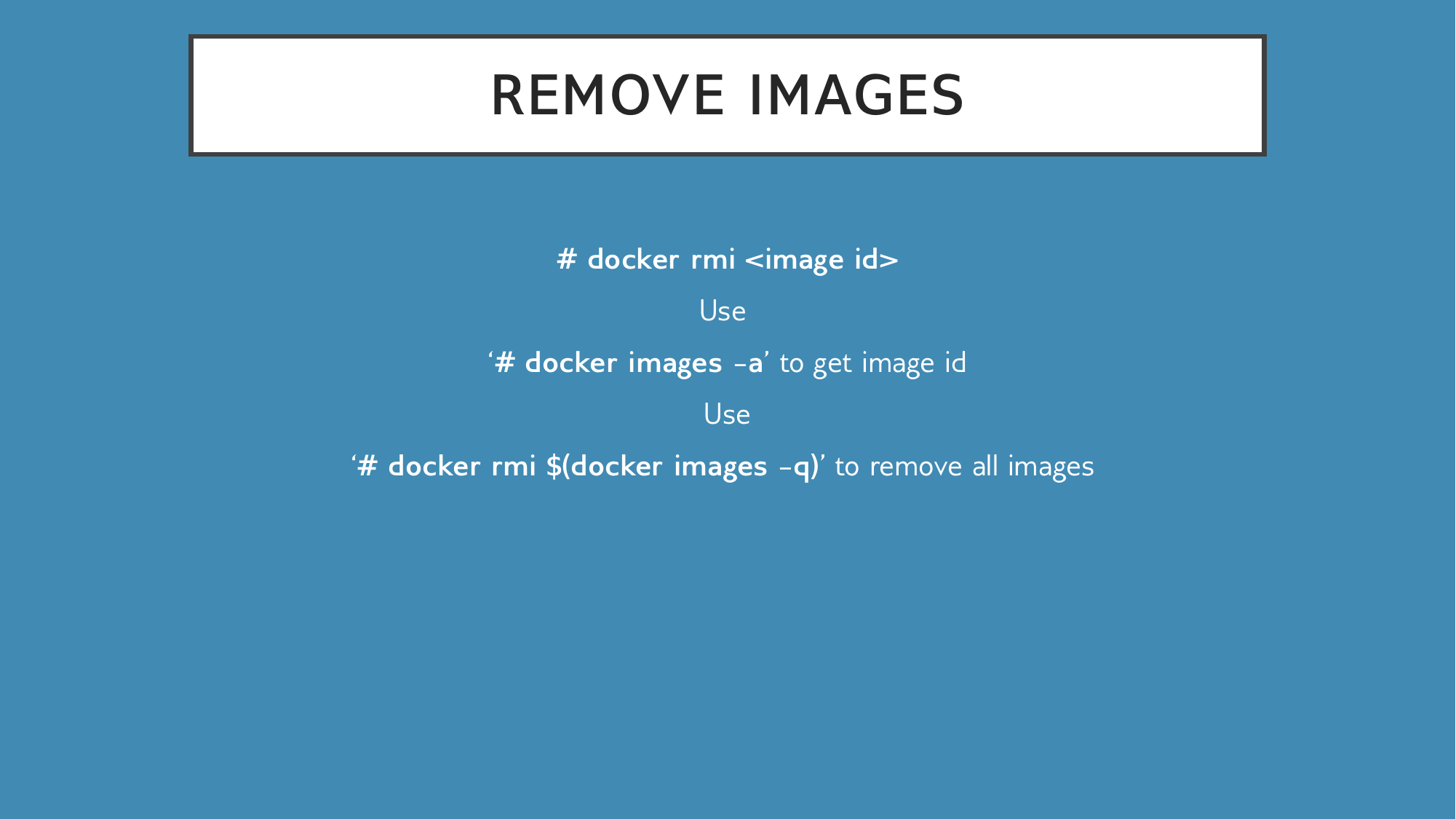

# Remove Images
# docker rmi <image id>
Use
‘# docker images –a’ to get image id
Use
‘# docker rmi $(docker images –q)’ to remove all images